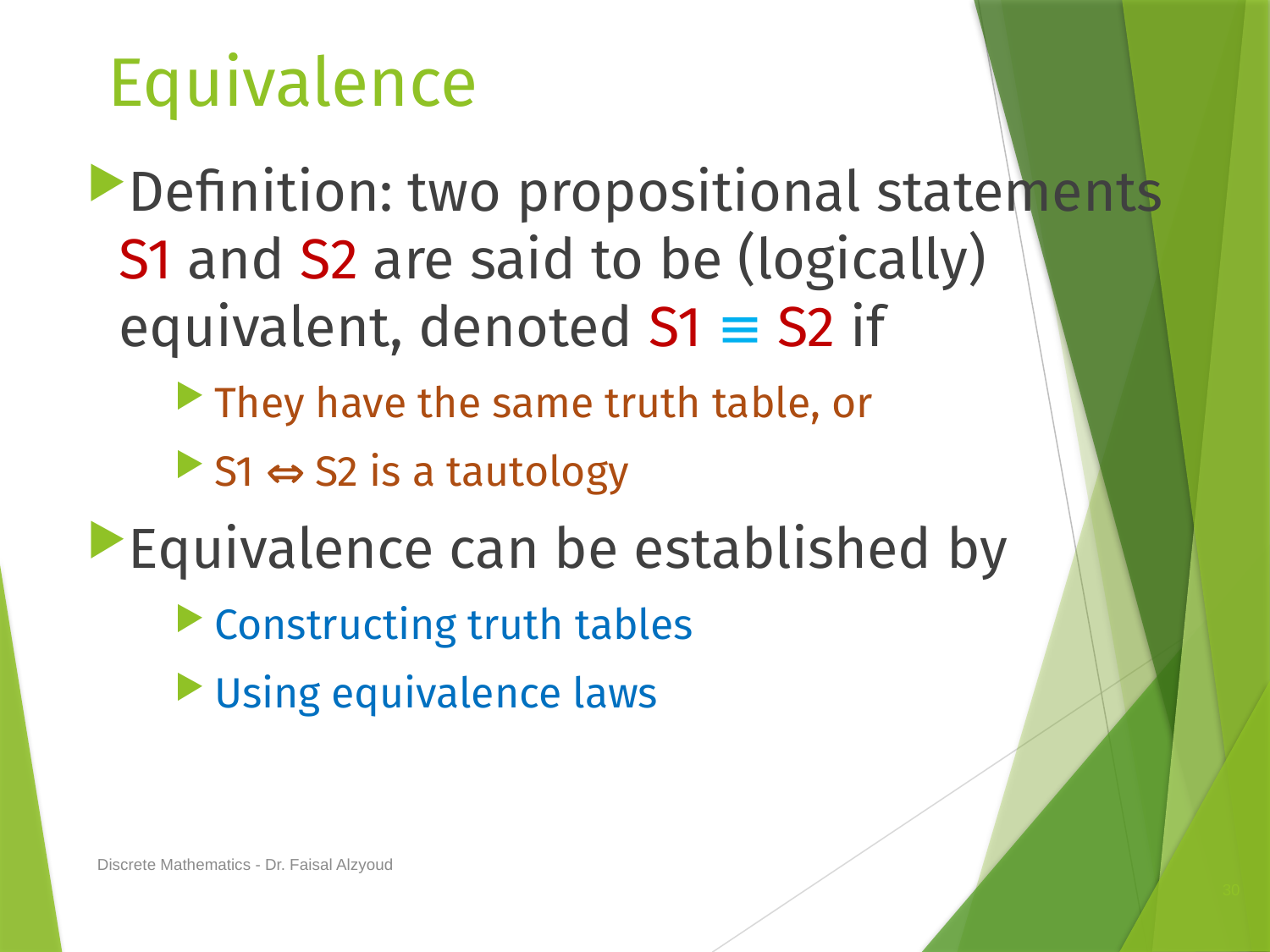

# Equivalence
Definition: two propositional statements S1 and S2 are said to be (logically) equivalent, denoted S1 ≡ S2 if
They have the same truth table, or
S1 ⇔ S2 is a tautology
Equivalence can be established by
Constructing truth tables
Using equivalence laws
Discrete Mathematics - Dr. Faisal Alzyoud
30